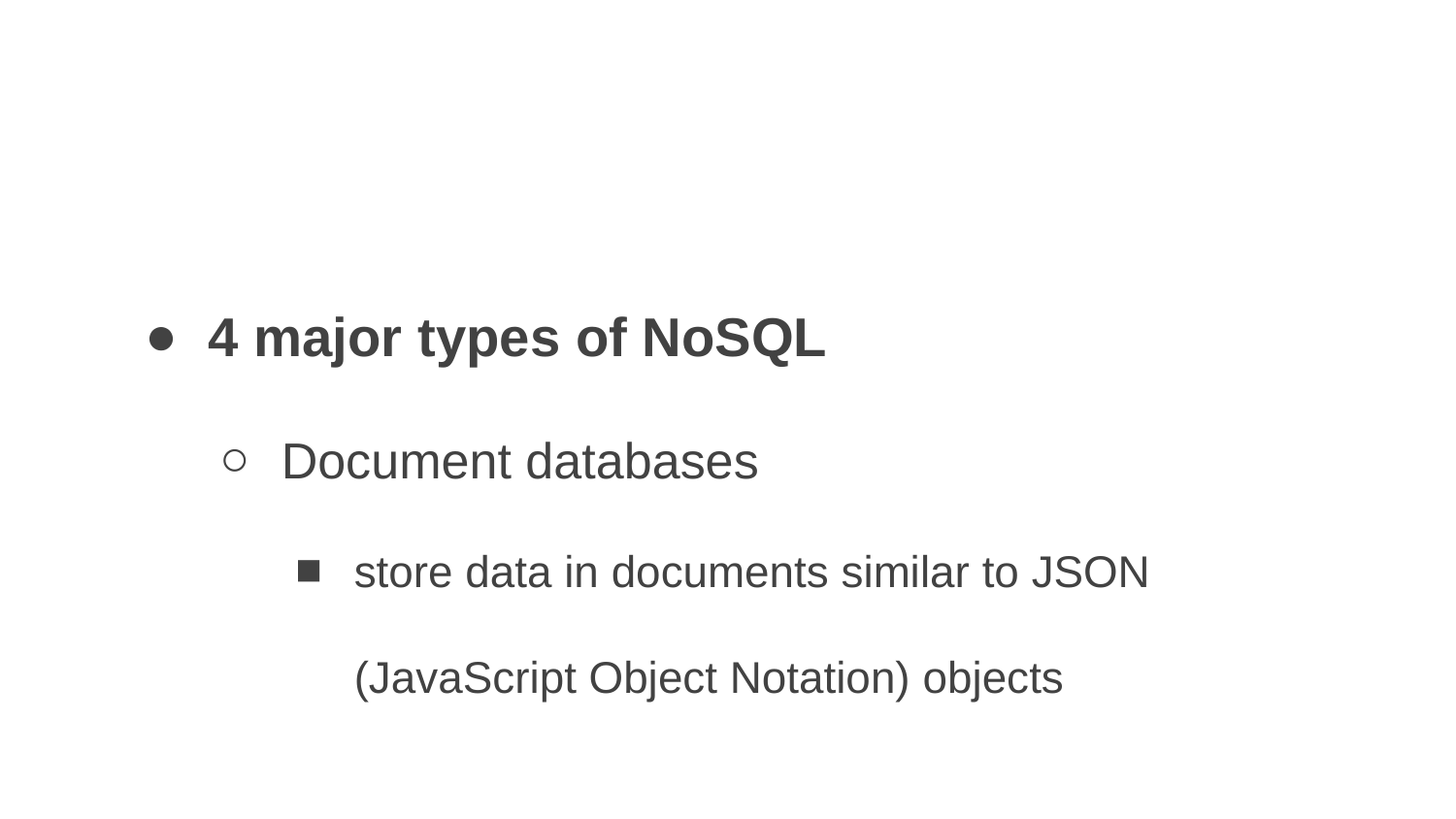

# 4 major types of NoSQL
Document databases
store data in documents similar to JSON (JavaScript Object Notation) objects